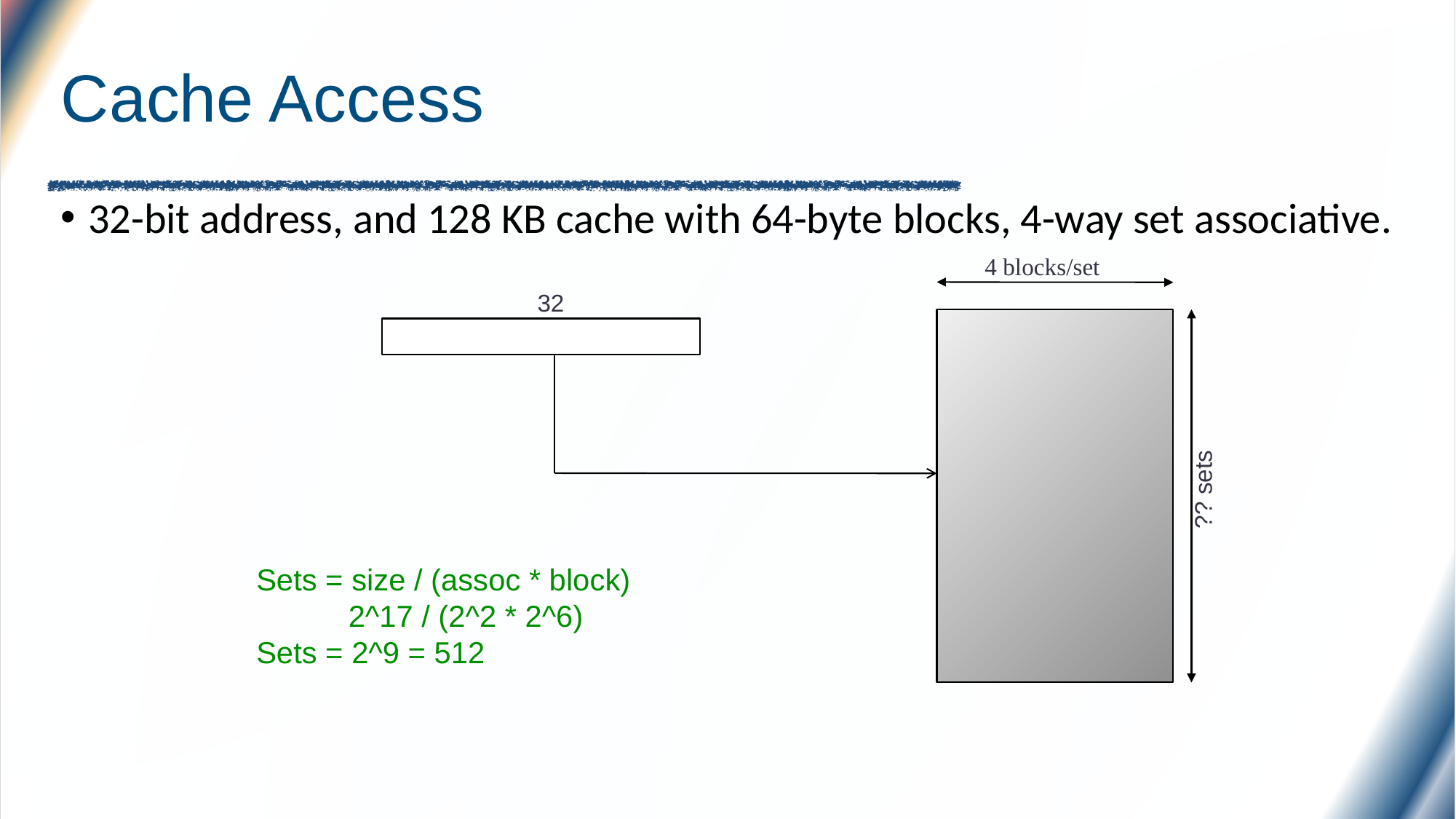

# Cache Access
32-bit address, and 128 KB cache with 64-byte blocks, 4-way set associative.
4 blocks/set
32

?? sets
Sets = size / (assoc * block)
           2^17 / (2^2 * 2^6)
Sets = 2^9 = 512